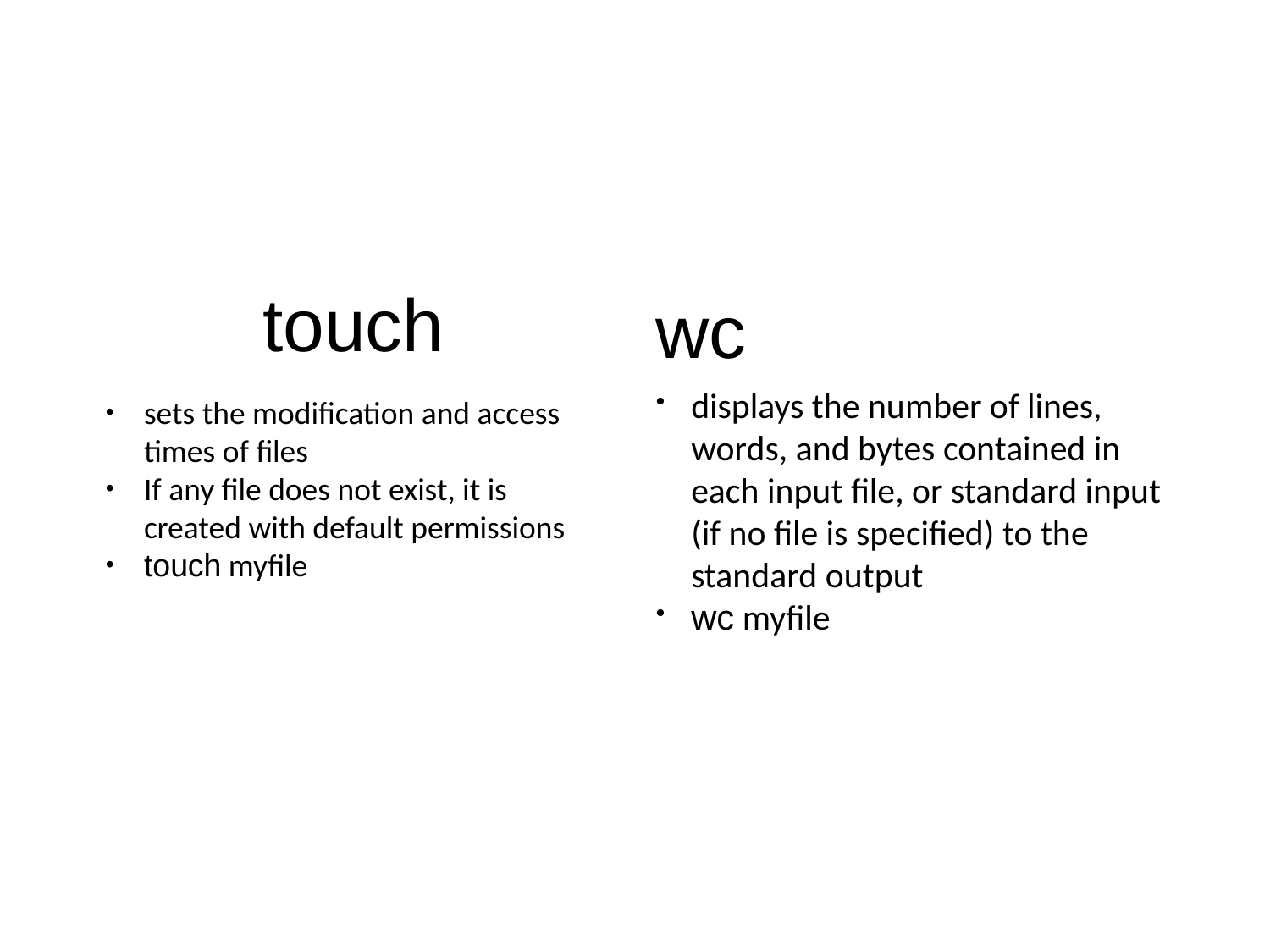

# touch
wc
displays the number of lines, words, and bytes contained in each input file, or standard input (if no file is specified) to the standard output
wc myfile
sets the modification and access times of files
If any file does not exist, it is created with default permissions
touch myfile